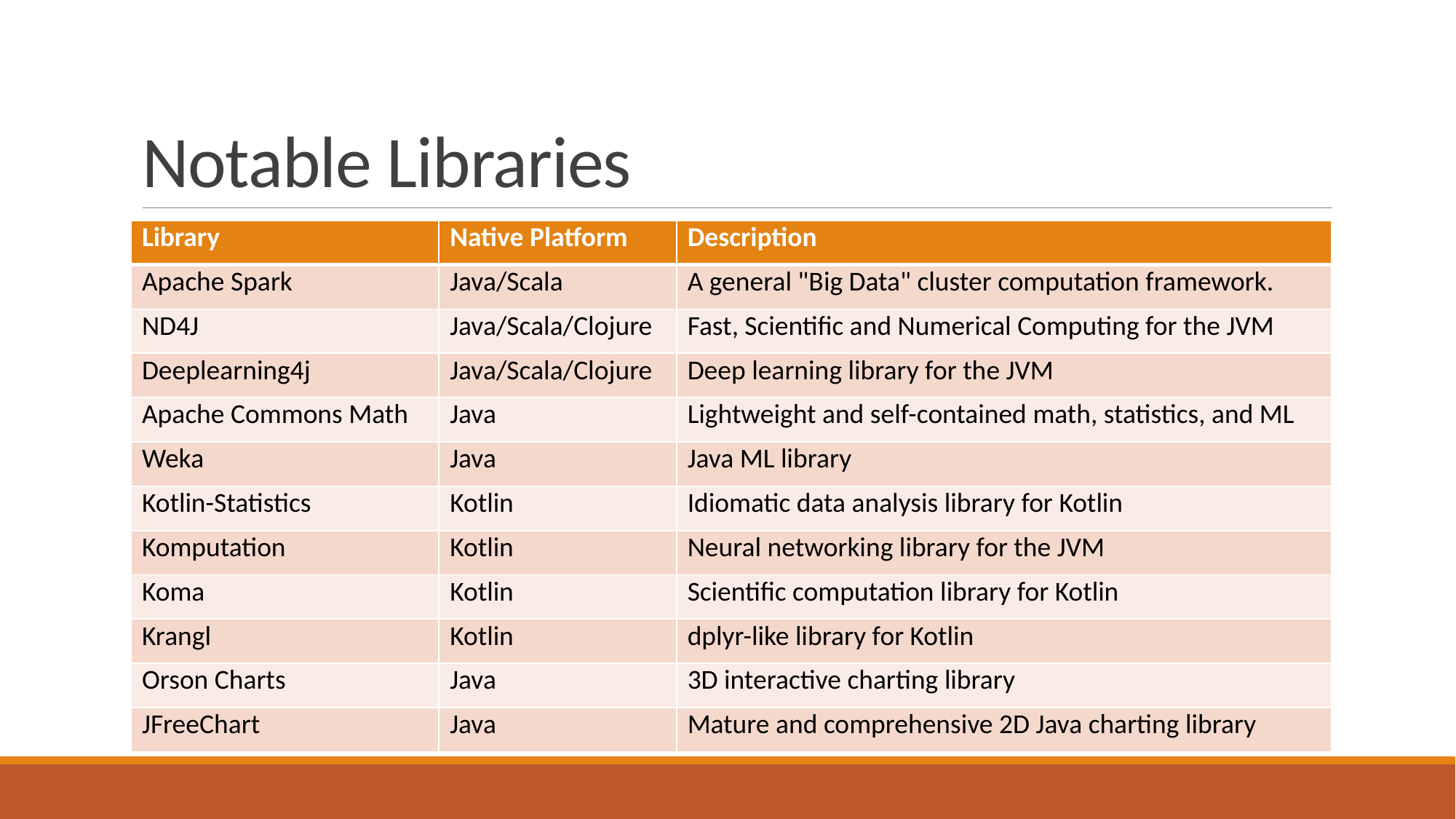

# Notable Libraries
| Library | Native Platform | Description |
| --- | --- | --- |
| Apache Spark | Java/Scala | A general "Big Data" cluster computation framework. |
| ND4J | Java/Scala/Clojure | Fast, Scientific and Numerical Computing for the JVM |
| Deeplearning4j | Java/Scala/Clojure | Deep learning library for the JVM |
| Apache Commons Math | Java | Lightweight and self-contained math, statistics, and ML |
| Weka | Java | Java ML library |
| Kotlin-Statistics | Kotlin | Idiomatic data analysis library for Kotlin |
| Komputation | Kotlin | Neural networking library for the JVM |
| Koma | Kotlin | Scientific computation library for Kotlin |
| Krangl | Kotlin | dplyr-like library for Kotlin |
| Orson Charts | Java | 3D interactive charting library |
| JFreeChart | Java | Mature and comprehensive 2D Java charting library |